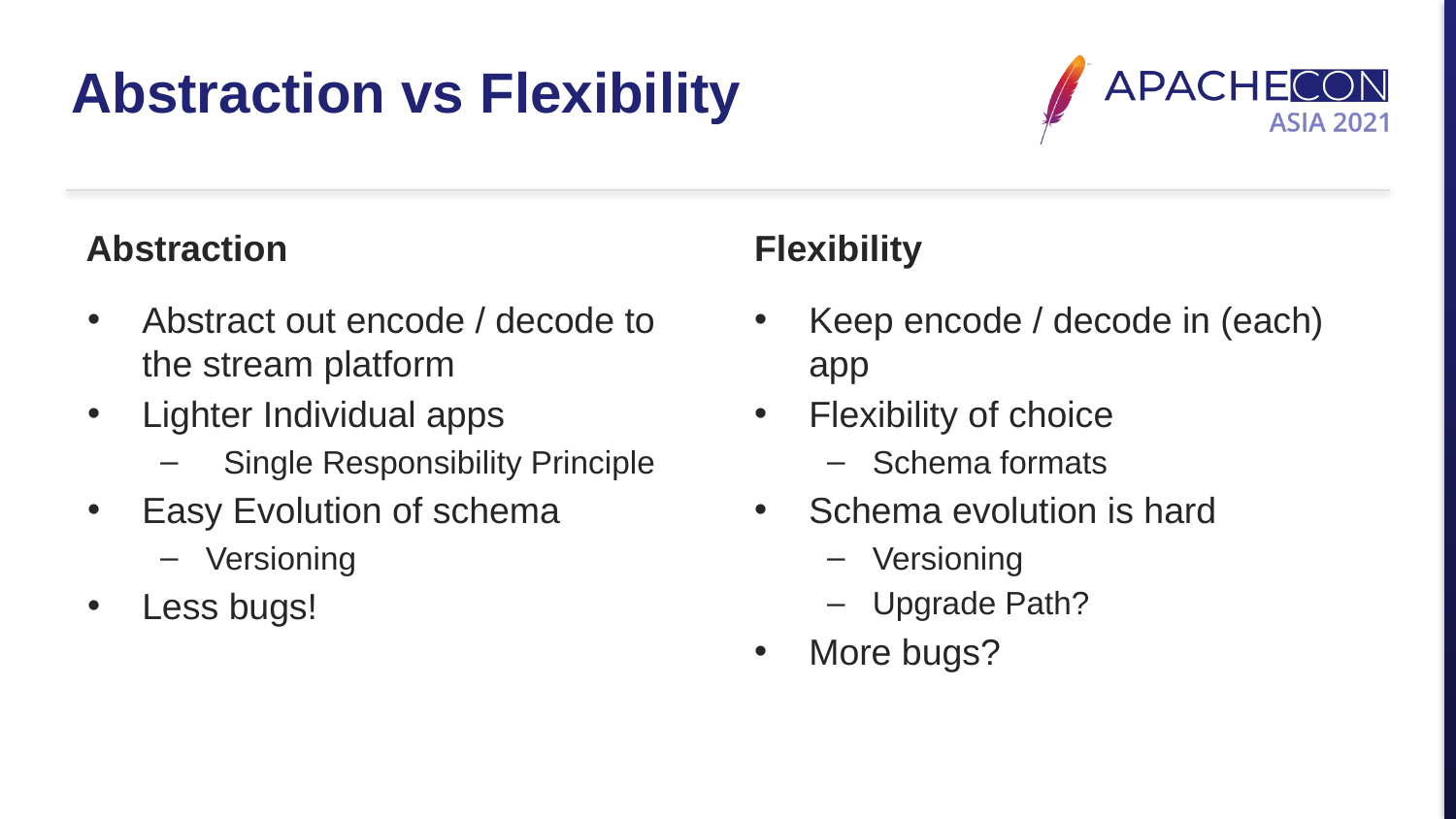

# Abstraction vs Flexibility
Abstraction
Flexibility
Abstract out encode / decode to the stream platform
Lighter Individual apps
  Single Responsibility Principle
Easy Evolution of schema
Versioning
Less bugs!
Keep encode / decode in (each) app
Flexibility of choice
Schema formats
Schema evolution is hard
Versioning
Upgrade Path?
More bugs?